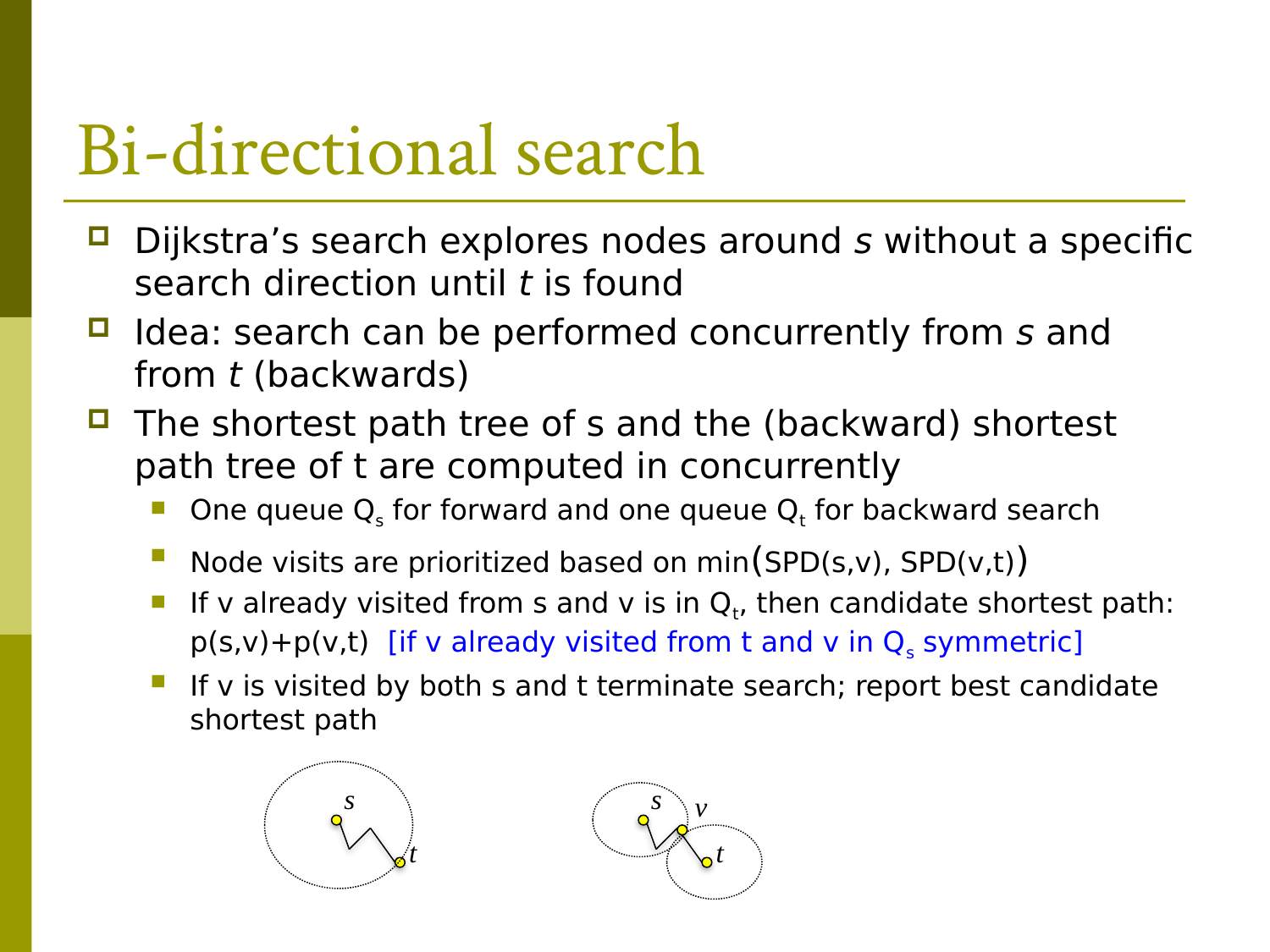

# Bi-directional search
Dijkstra’s search explores nodes around s without a specific search direction until t is found
Idea: search can be performed concurrently from s and from t (backwards)
The shortest path tree of s and the (backward) shortest path tree of t are computed in concurrently
One queue Qs for forward and one queue Qt for backward search
Node visits are prioritized based on min(SPD(s,v), SPD(v,t))
If v already visited from s and v is in Qt, then candidate shortest path: p(s,v)+p(v,t)  [if v already visited from t and v in Qs symmetric]
If v is visited by both s and t terminate search; report best candidate shortest path

s
s

v

t
t